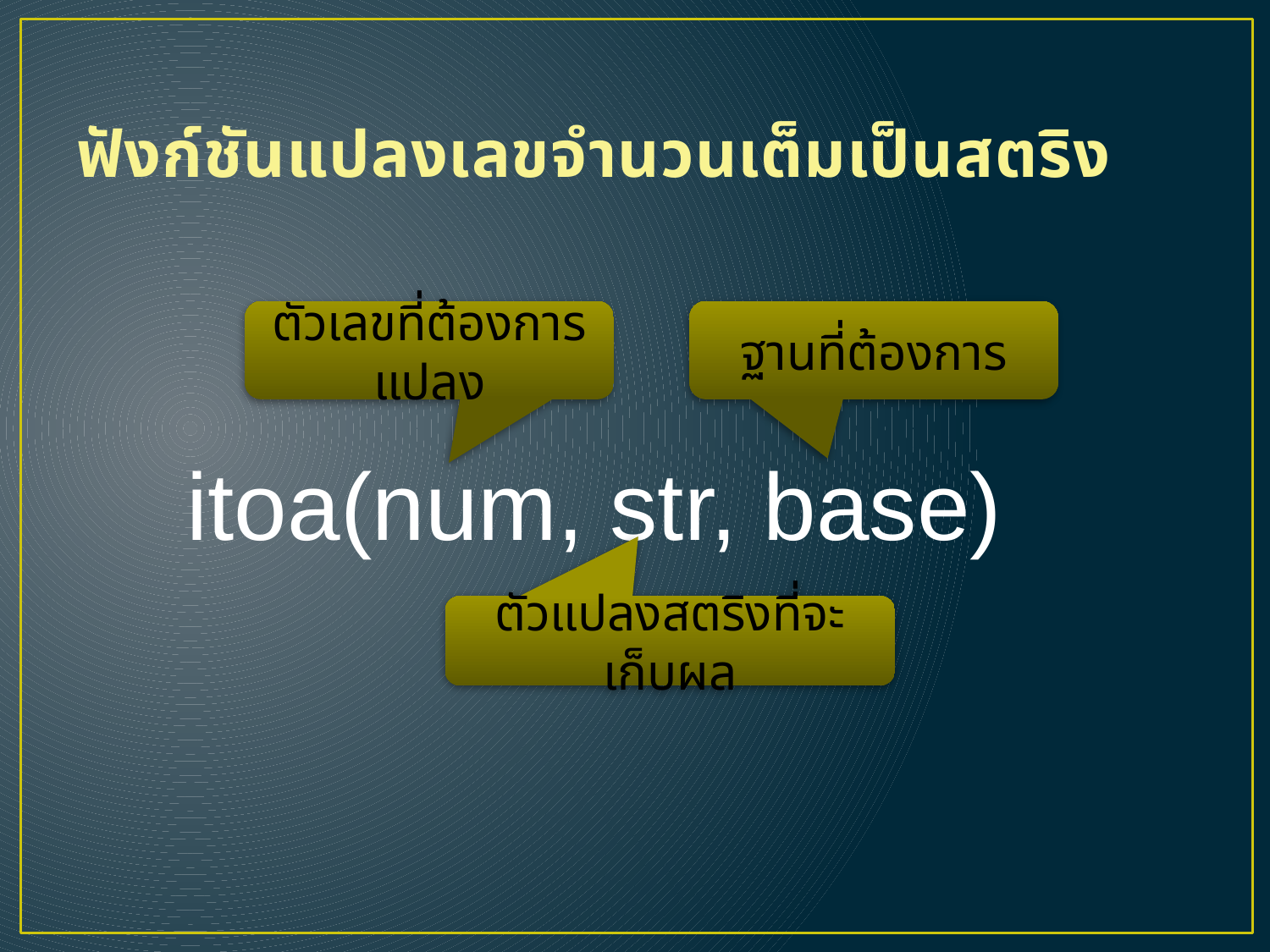

# ฟังก์ชันแปลงเลขจำนวนเต็มเป็นสตริง
ตัวเลขที่ต้องการแปลง
ฐานที่ต้องการ
itoa(num, str, base)
ตัวแปลงสตริงที่จะเก็บผล